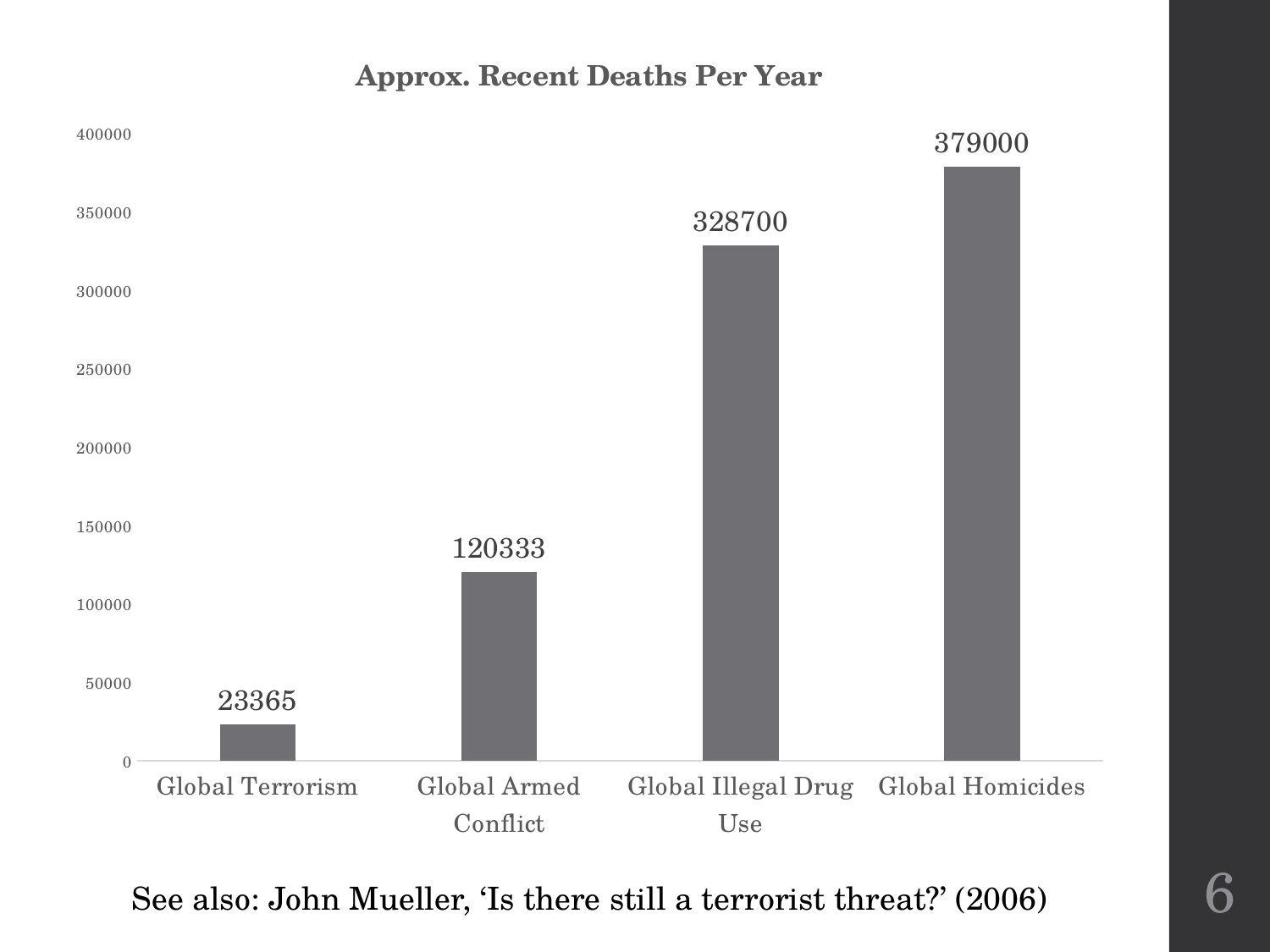

### Chart: Approx. Recent Deaths Per Year

| Category |  |
|---|---|
| Global Terrorism | 23365.0 |
| Global Armed Conflict | 120333.0 |
| Global Illegal Drug Use | 328700.0 |
| Global Homicides | 379000.0 |
6
See also: John Mueller, ‘Is there still a terrorist threat?’ (2006)